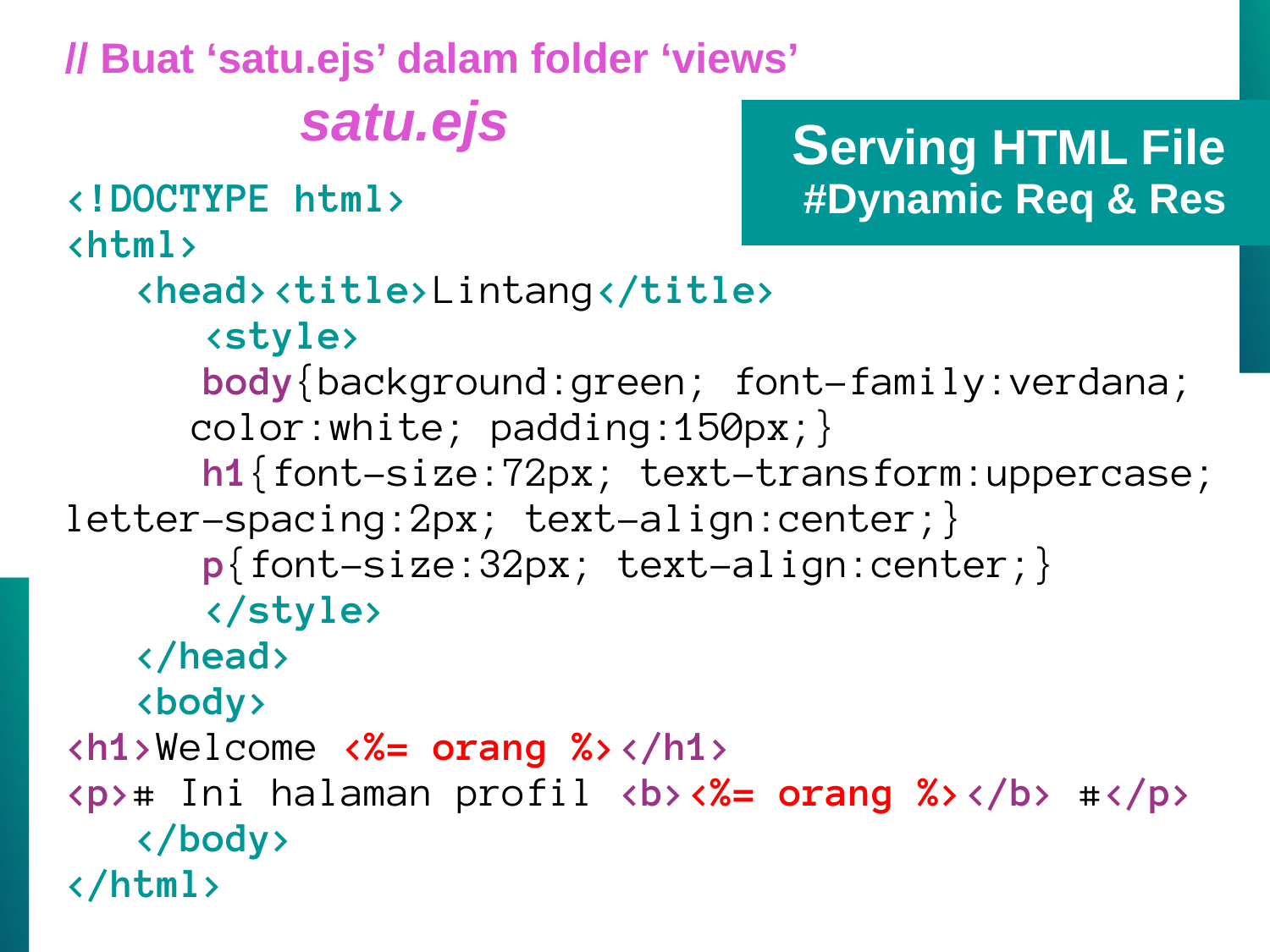

// Buat ‘satu.ejs’ dalam folder ‘views’

               satu.ejs

<!DOCTYPE html>
<html>
   <head><title>Lintang</title>
      <style>
      body{background:green; font-family:verdana; 	color:white; padding:150px;}
      h1{font-size:72px; text-transform:uppercase; letter-spacing:2px; text-align:center;}
      p{font-size:32px; text-align:center;}
      </style>
   </head>
   <body>
<h1>Welcome <%= orang %></h1>
<p># Ini halaman profil <b><%= orang %></b> #</p>
   </body>
</html>
Serving HTML File
#Dynamic Req & Res